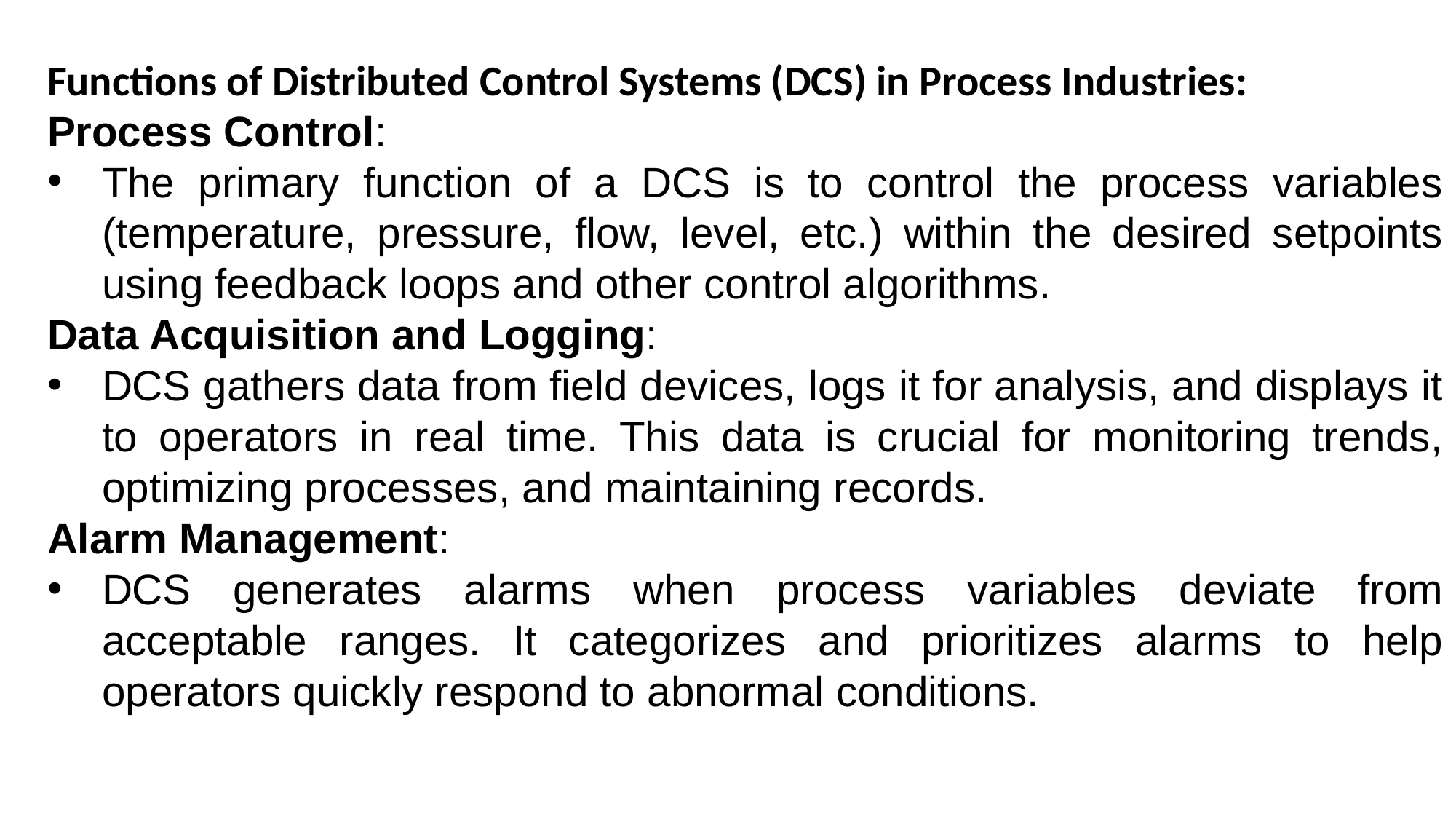

Functions of Distributed Control Systems (DCS) in Process Industries:
Process Control:
The primary function of a DCS is to control the process variables (temperature, pressure, flow, level, etc.) within the desired setpoints using feedback loops and other control algorithms.
Data Acquisition and Logging:
DCS gathers data from field devices, logs it for analysis, and displays it to operators in real time. This data is crucial for monitoring trends, optimizing processes, and maintaining records.
Alarm Management:
DCS generates alarms when process variables deviate from acceptable ranges. It categorizes and prioritizes alarms to help operators quickly respond to abnormal conditions.